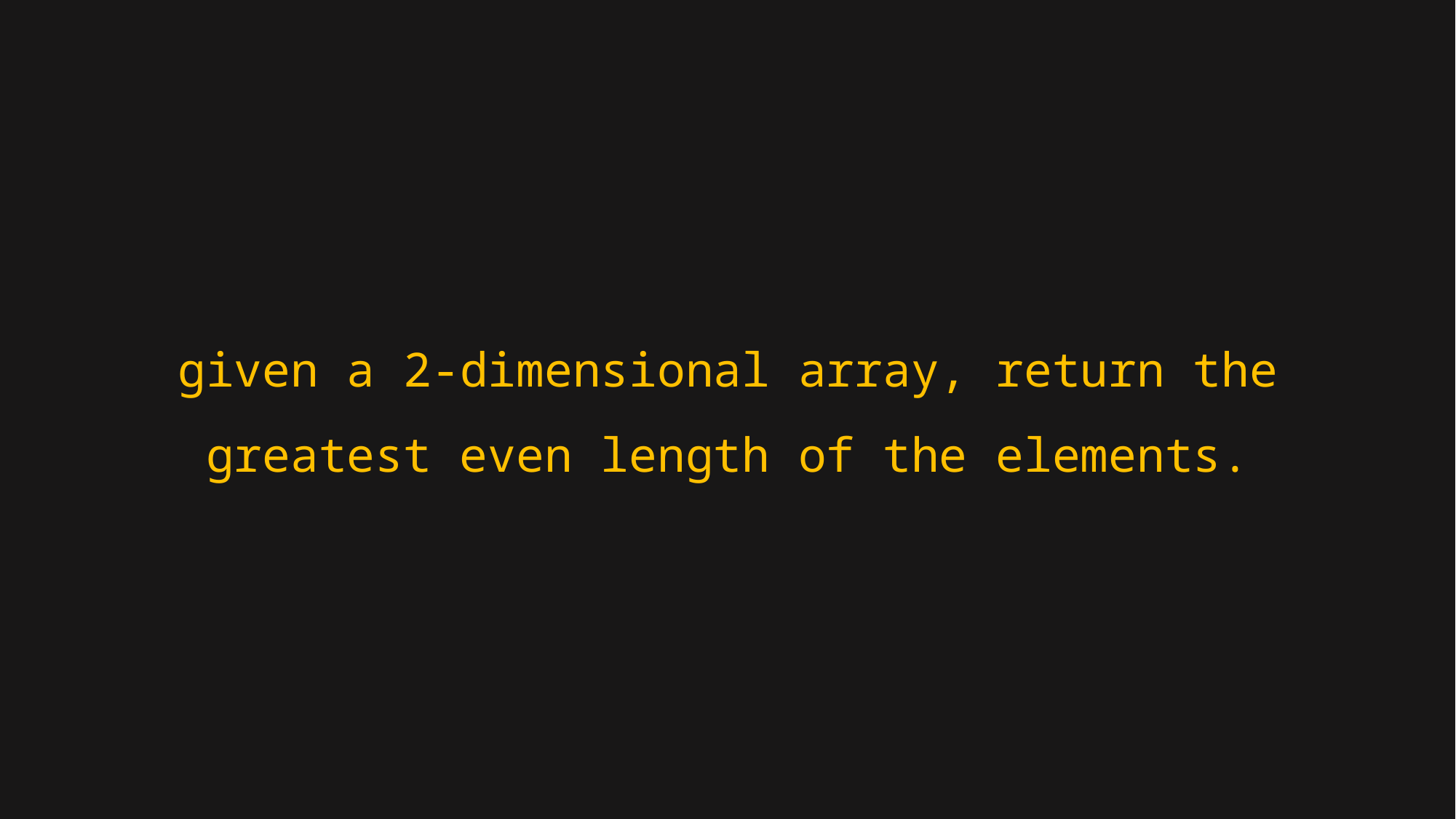

given a 2-dimensional array, return the greatest even length of the elements.